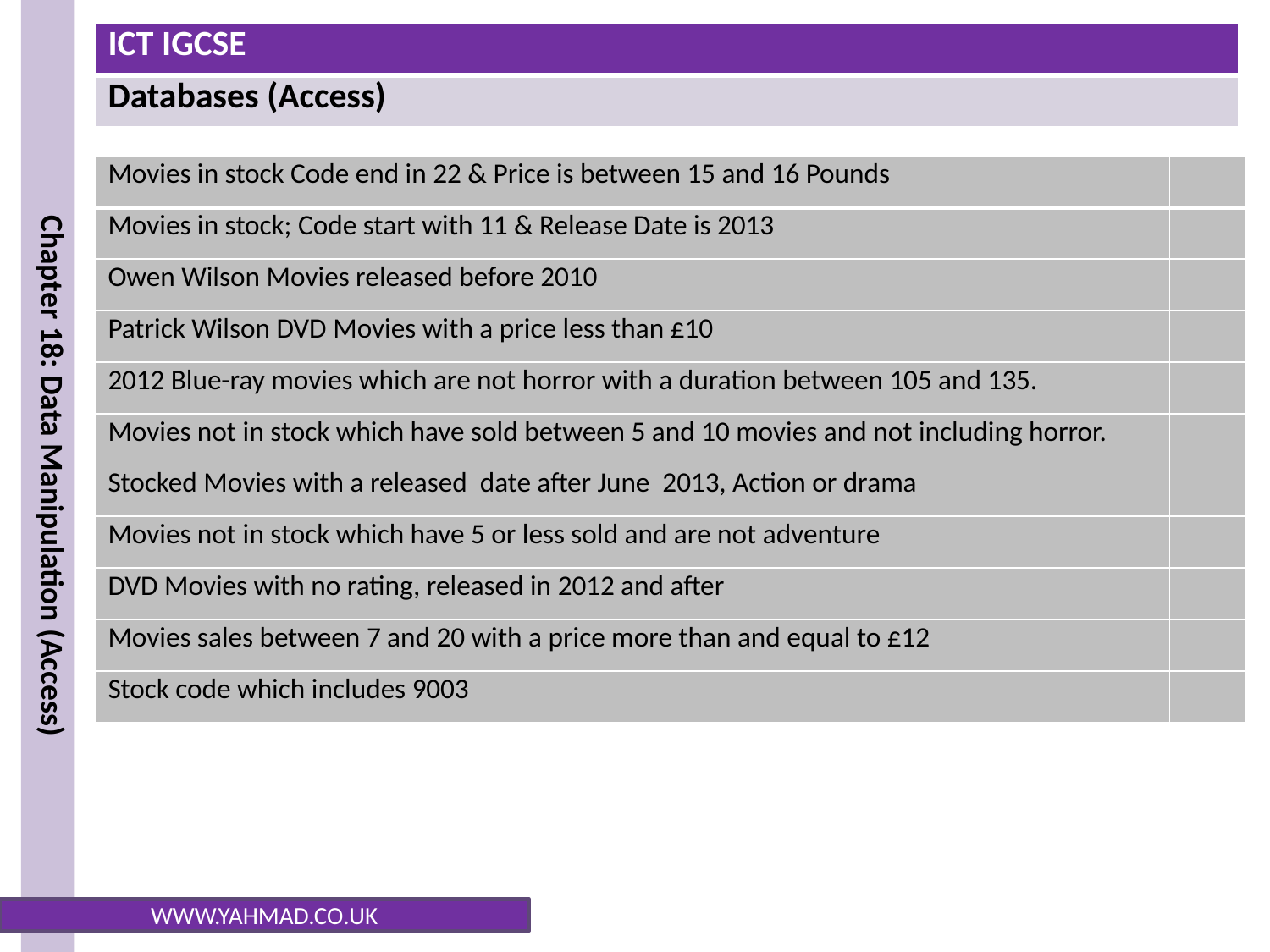

| Movies in stock Code end in 22 & Price is between 15 and 16 Pounds |  |
| --- | --- |
| Movies in stock; Code start with 11 & Release Date is 2013 |  |
| Owen Wilson Movies released before 2010 |  |
| Patrick Wilson DVD Movies with a price less than £10 |  |
| 2012 Blue-ray movies which are not horror with a duration between 105 and 135. |  |
| Movies not in stock which have sold between 5 and 10 movies and not including horror. |  |
| Stocked Movies with a released date after June 2013, Action or drama |  |
| Movies not in stock which have 5 or less sold and are not adventure |  |
| DVD Movies with no rating, released in 2012 and after |  |
| Movies sales between 7 and 20 with a price more than and equal to £12 |  |
| Stock code which includes 9003 |  |